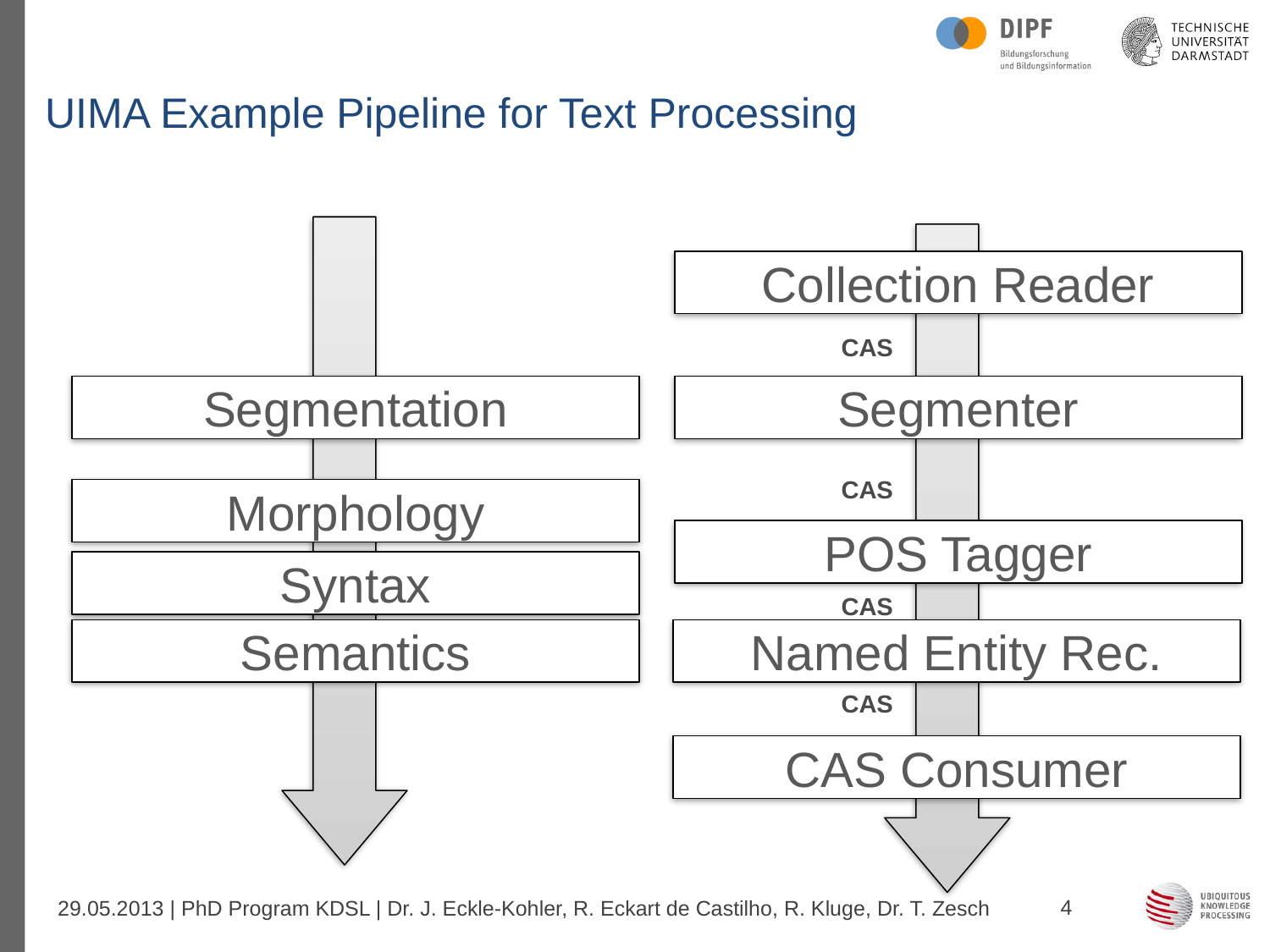

# UIMA Example Pipeline for Text Processing

Segmentation
Morphology
Syntax
Semantics

Collection Reader
Segmenter
POS Tagger
CAS Consumer
CAS
CAS
CAS
Named Entity Rec.
CAS
4
29.05.2013 | PhD Program KDSL | Dr. J. Eckle-Kohler, R. Eckart de Castilho, R. Kluge, Dr. T. Zesch